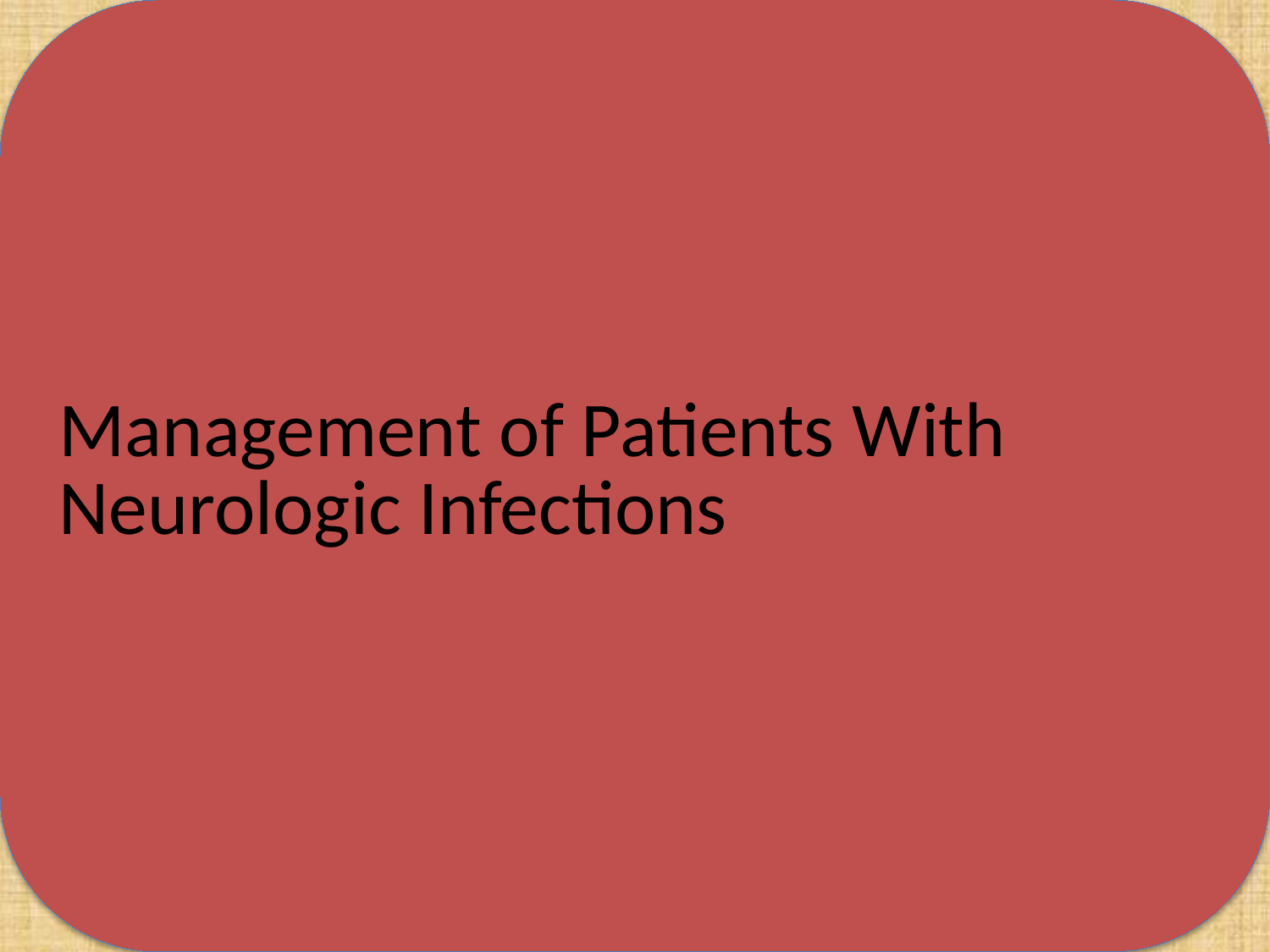

Management of Patients With Neurologic Infections
sam
330